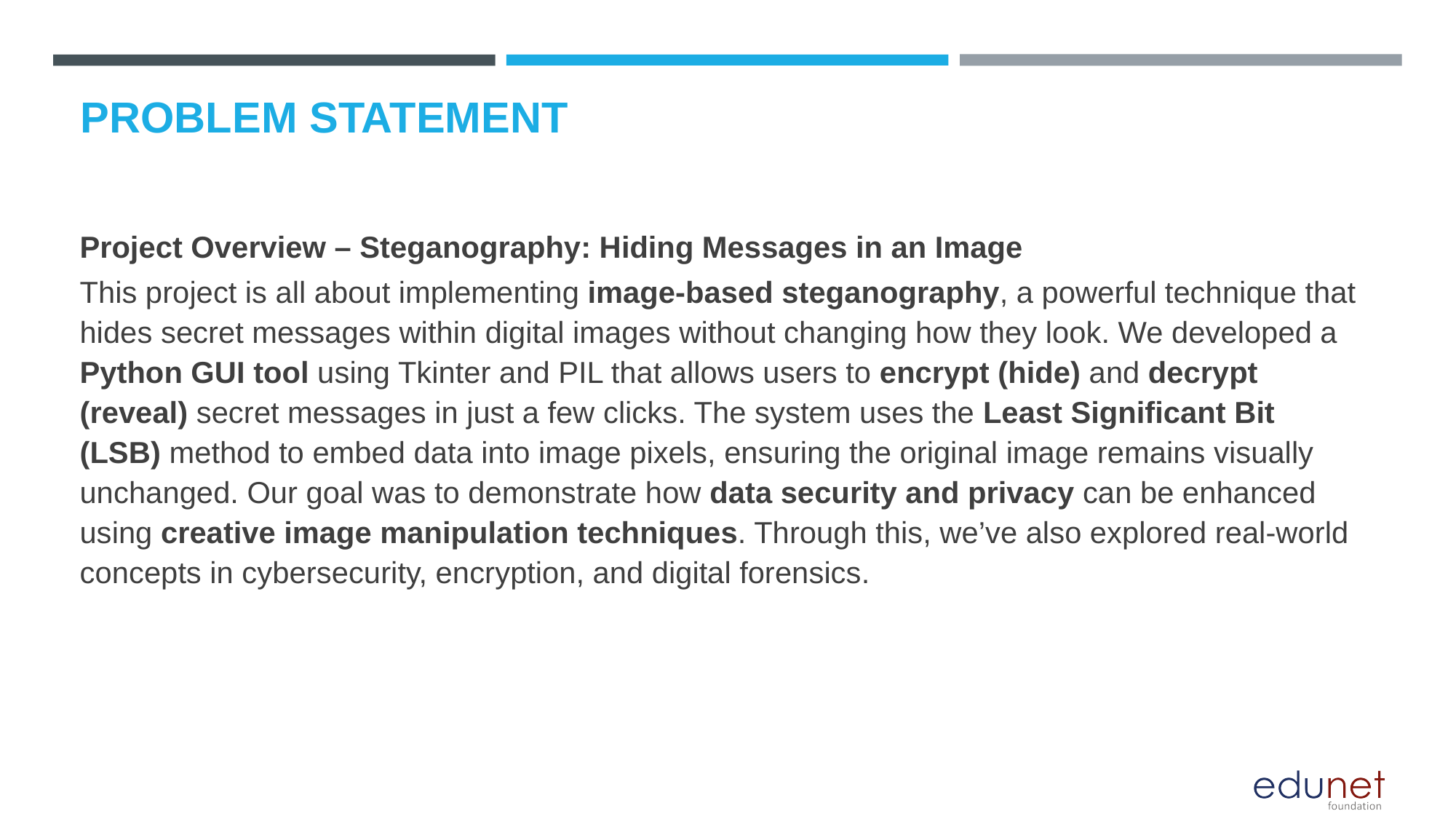

# PROBLEM STATEMENT
Project Overview – Steganography: Hiding Messages in an Image
This project is all about implementing image-based steganography, a powerful technique that hides secret messages within digital images without changing how they look. We developed a Python GUI tool using Tkinter and PIL that allows users to encrypt (hide) and decrypt (reveal) secret messages in just a few clicks. The system uses the Least Significant Bit (LSB) method to embed data into image pixels, ensuring the original image remains visually unchanged. Our goal was to demonstrate how data security and privacy can be enhanced using creative image manipulation techniques. Through this, we’ve also explored real-world concepts in cybersecurity, encryption, and digital forensics.